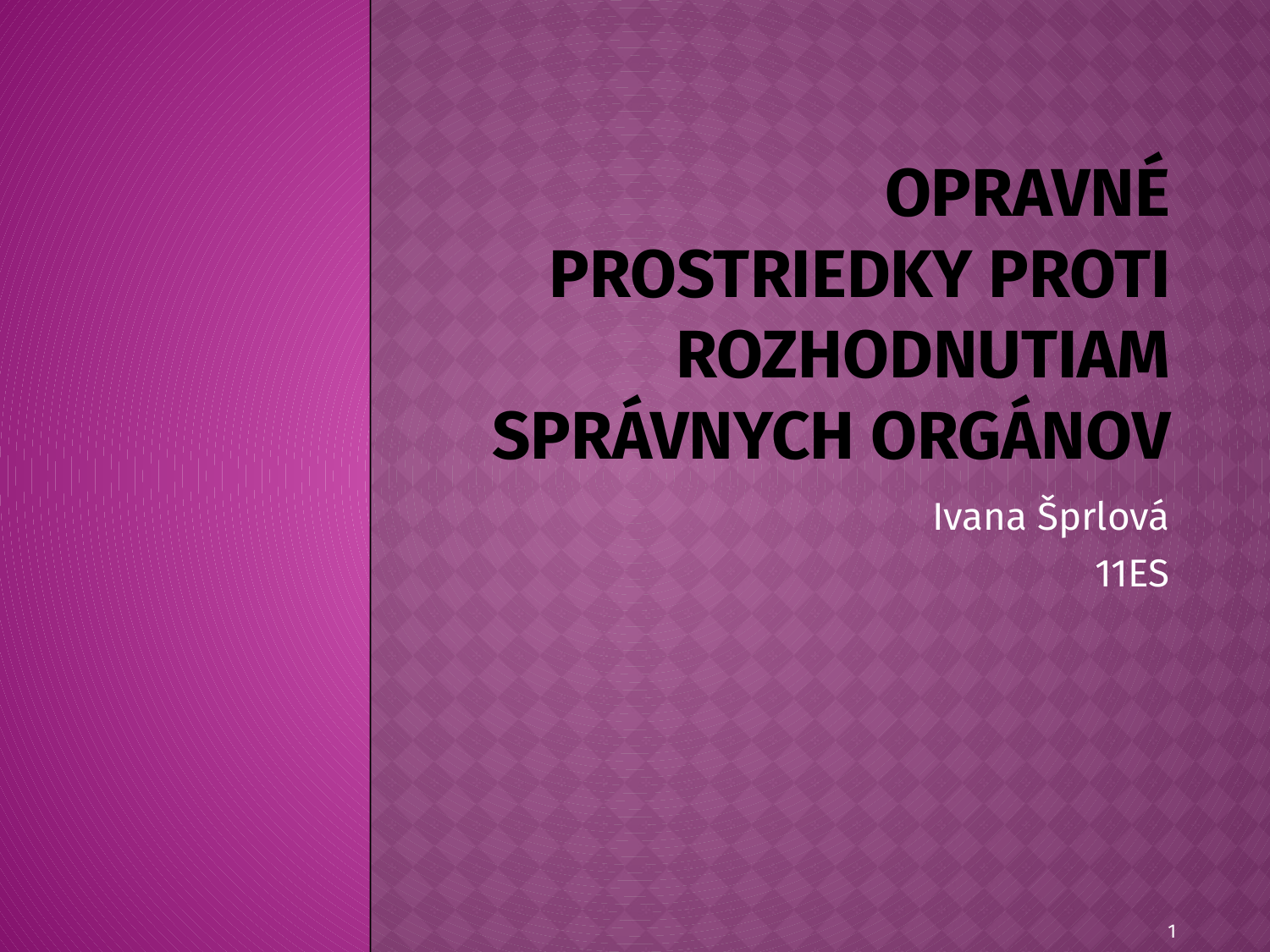

# Opravné prostriedky proti rozhodnutiam správnych orgánov
Ivana Šprlová
11ES
1